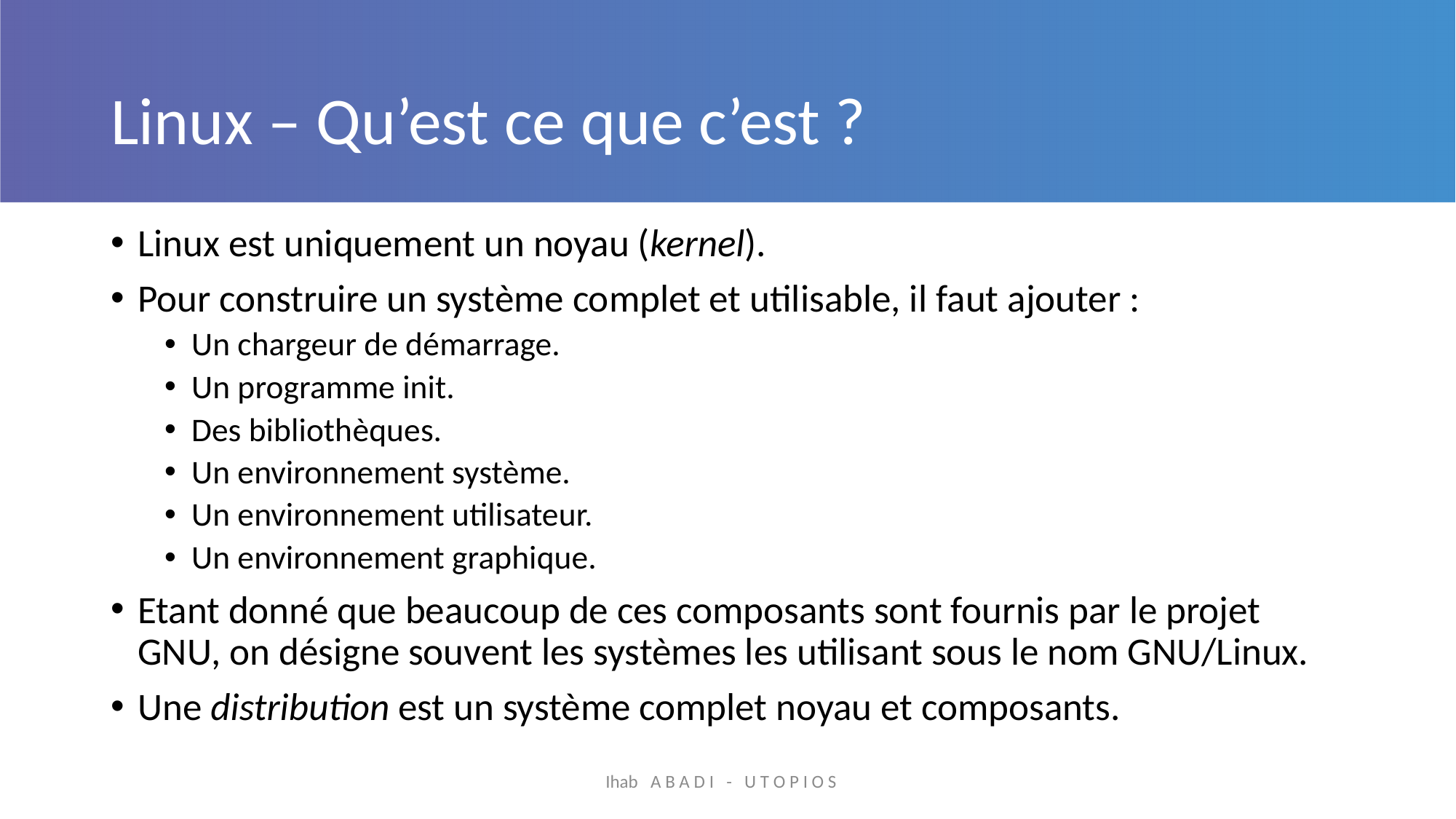

# Linux – Qu’est ce que c’est ?
Linux est uniquement un noyau (kernel).
Pour construire un système complet et utilisable, il faut ajouter :
Un chargeur de démarrage.
Un programme init.
Des bibliothèques.
Un environnement système.
Un environnement utilisateur.
Un environnement graphique.
Etant donné que beaucoup de ces composants sont fournis par le projet GNU, on désigne souvent les systèmes les utilisant sous le nom GNU/Linux.
Une distribution est un système complet noyau et composants.

Ihab   A B A D I   -   U T O P I O S